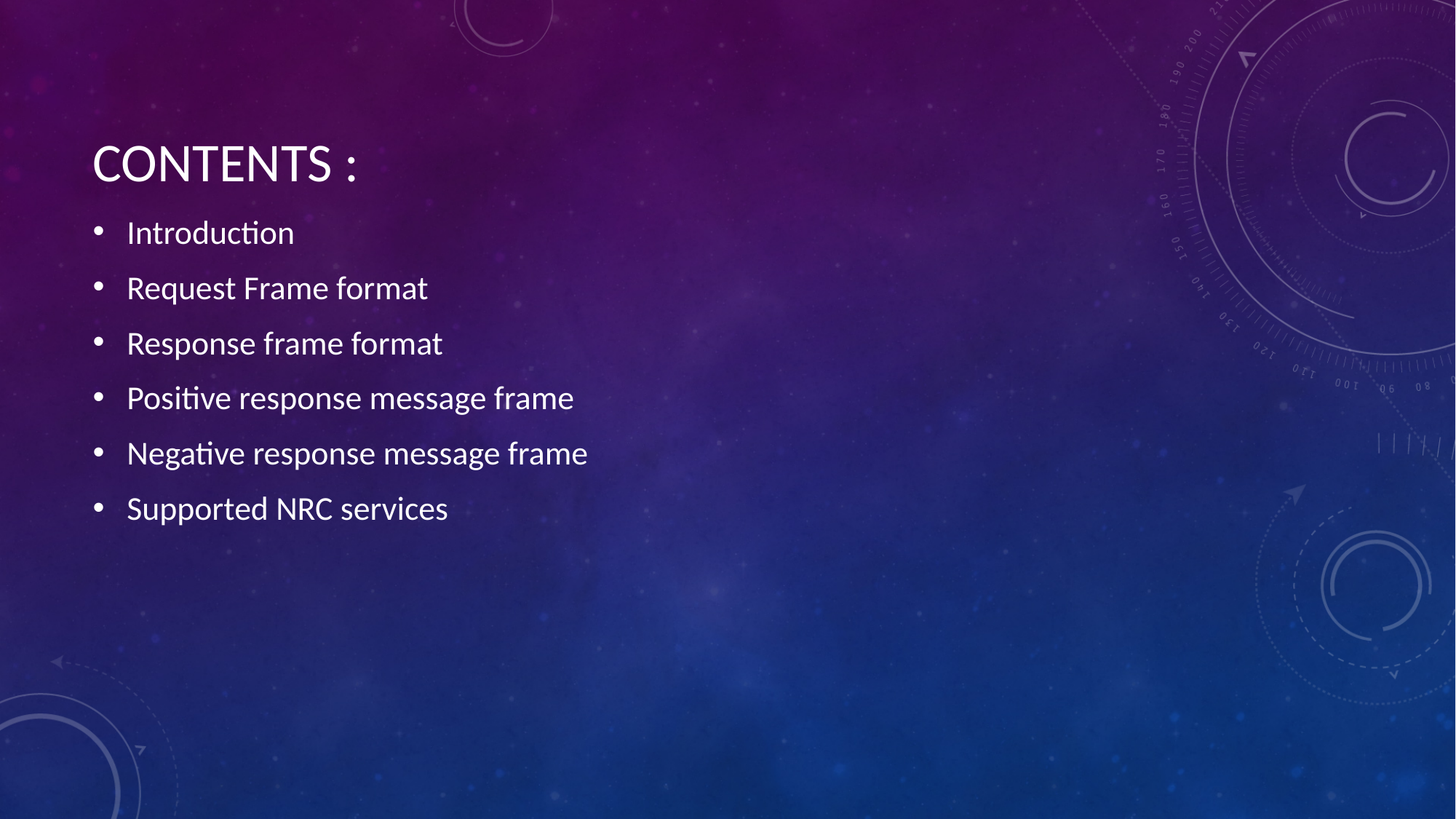

# Contents :
Introduction
Request Frame format
Response frame format
Positive response message frame
Negative response message frame
Supported NRC services